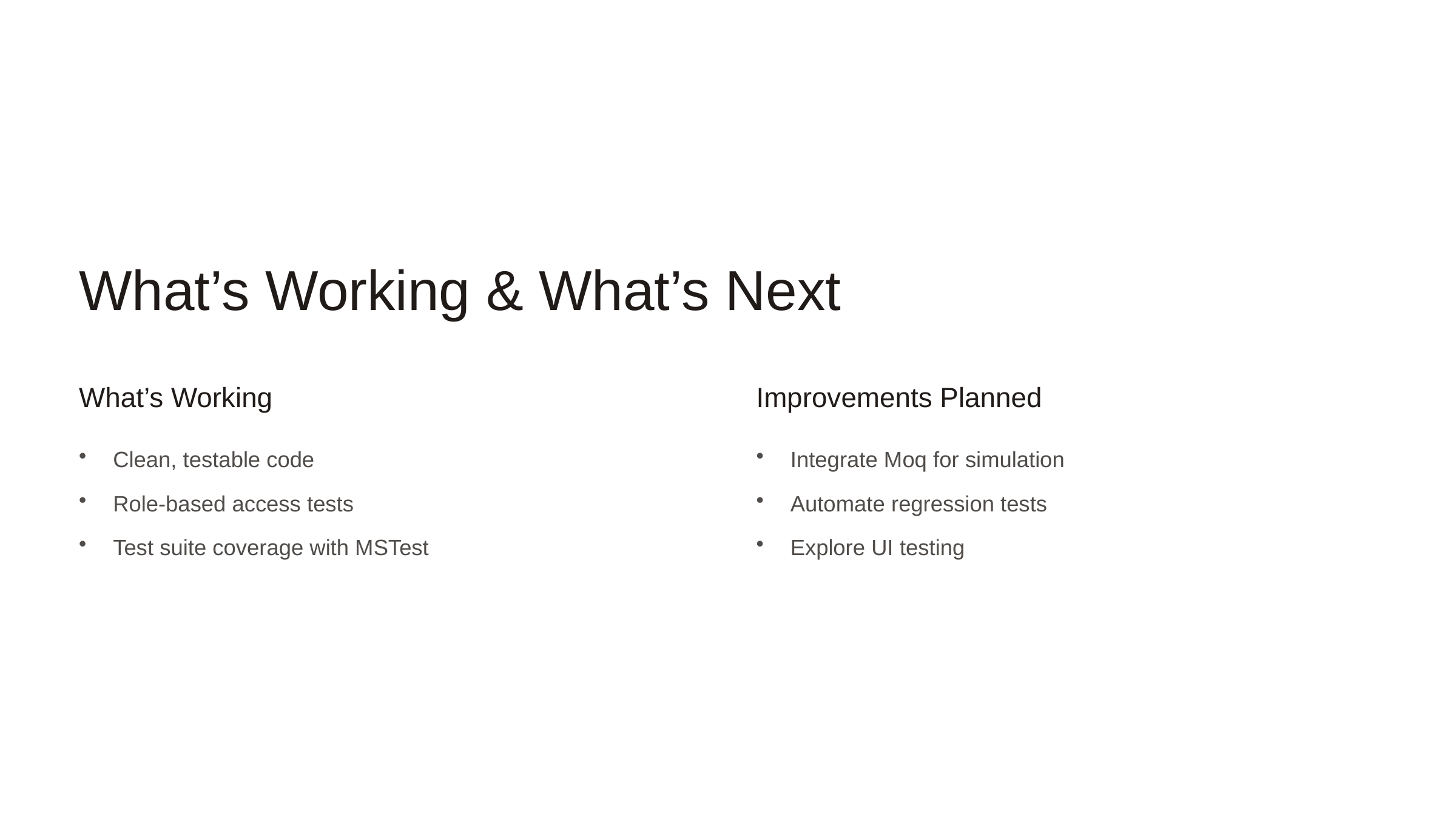

What’s Working & What’s Next
What’s Working
Improvements Planned
Clean, testable code
Integrate Moq for simulation
Role-based access tests
Automate regression tests
Test suite coverage with MSTest
Explore UI testing